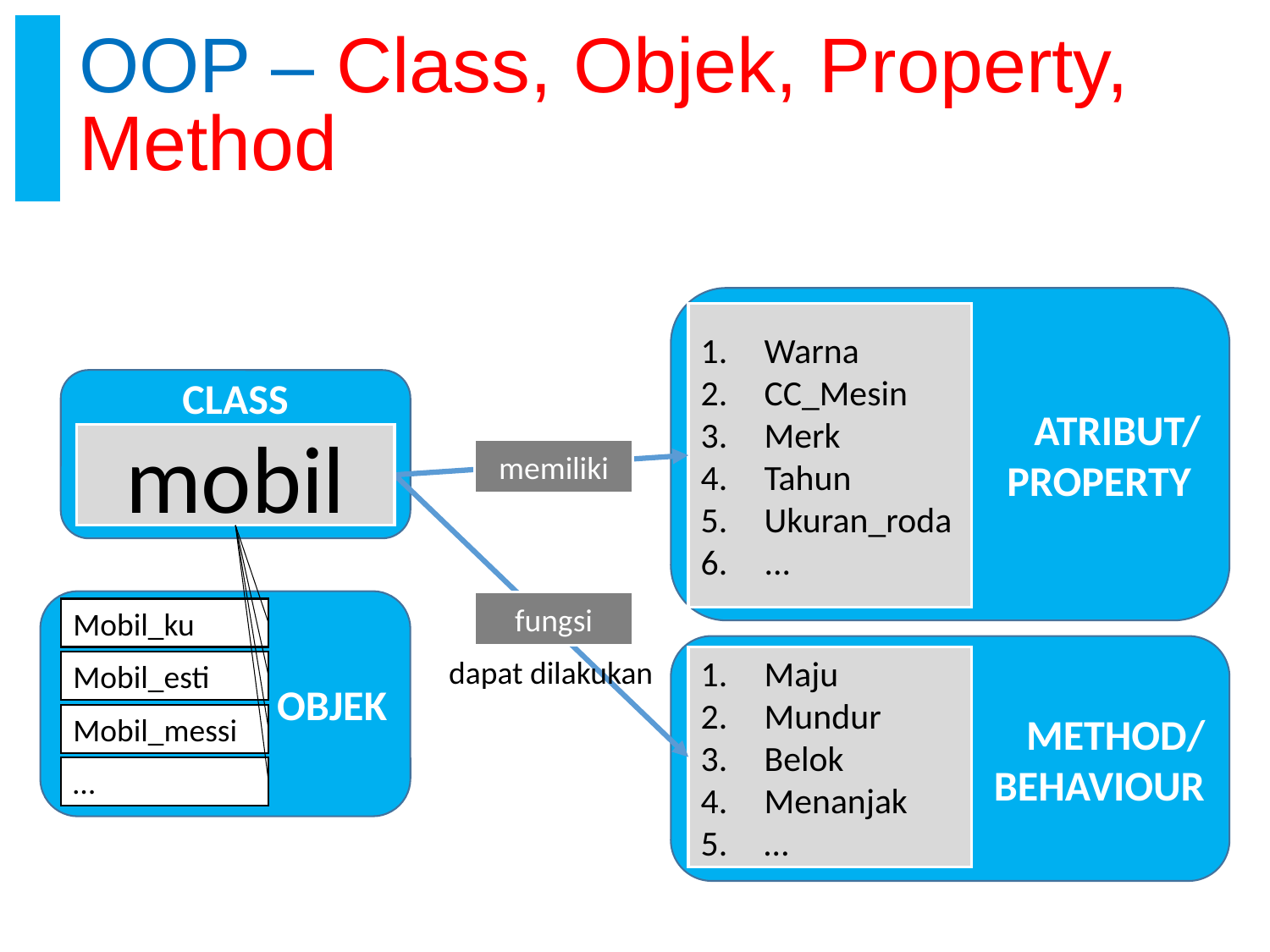

# OOP – Class, Objek, Property, Method
ATRIBUT/
PROPERTY
Warna
CC_Mesin
Merk
Tahun
Ukuran_roda
...
CLASS

mobil
memiliki
OBJEK
fungsi
Mobil_ku
METHOD/
BEHAVIOUR
dapat dilakukan
Maju
Mundur
Belok
Menanjak
…
Mobil_esti
Mobil_messi
…